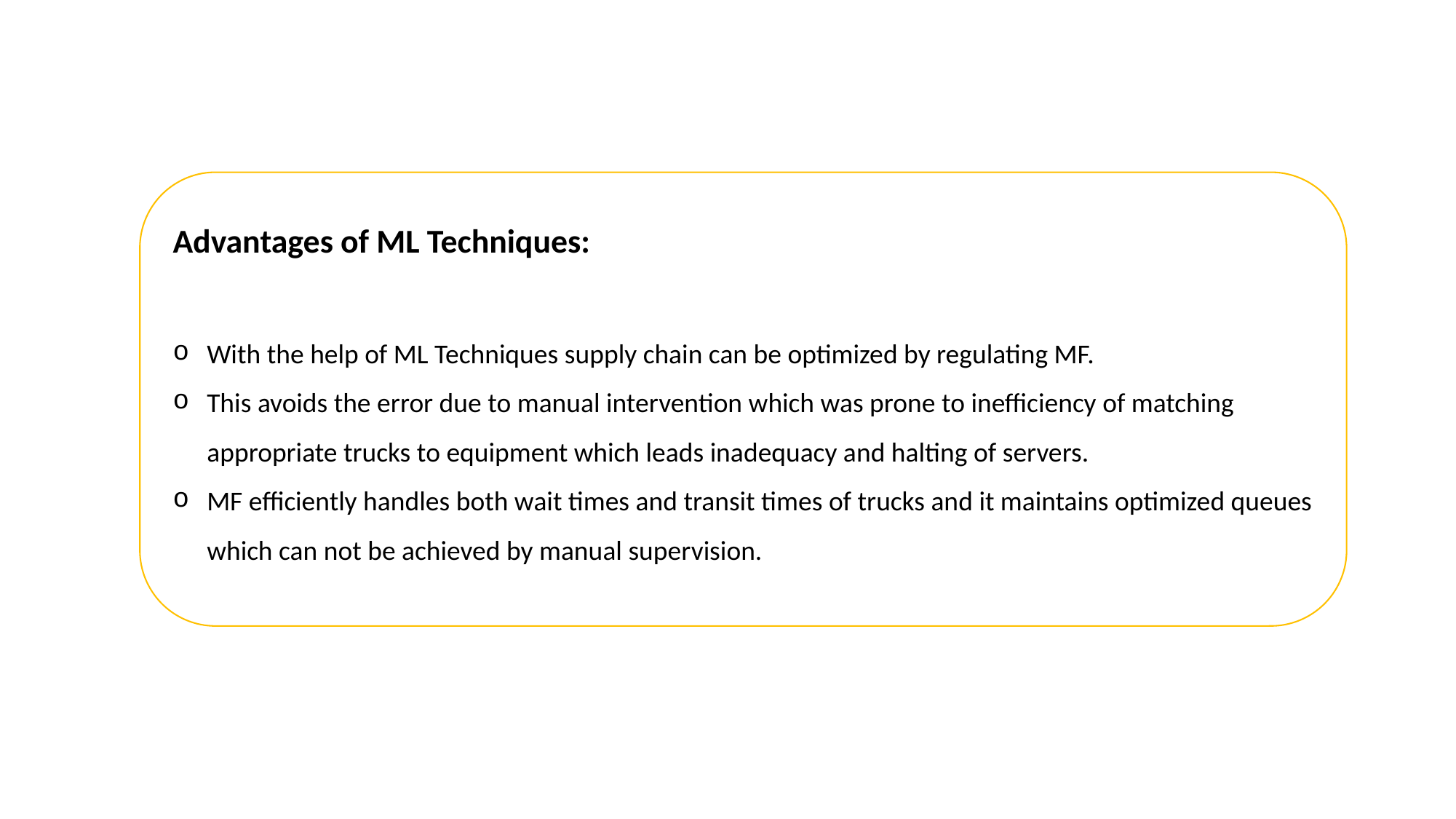

Advantages of ML Techniques:

With the help of ML Techniques supply chain can be optimized by regulating MF.
This avoids the error due to manual intervention which was prone to inefficiency of matching appropriate trucks to equipment which leads inadequacy and halting of servers.
MF efficiently handles both wait times and transit times of trucks and it maintains optimized queues which can not be achieved by manual supervision.